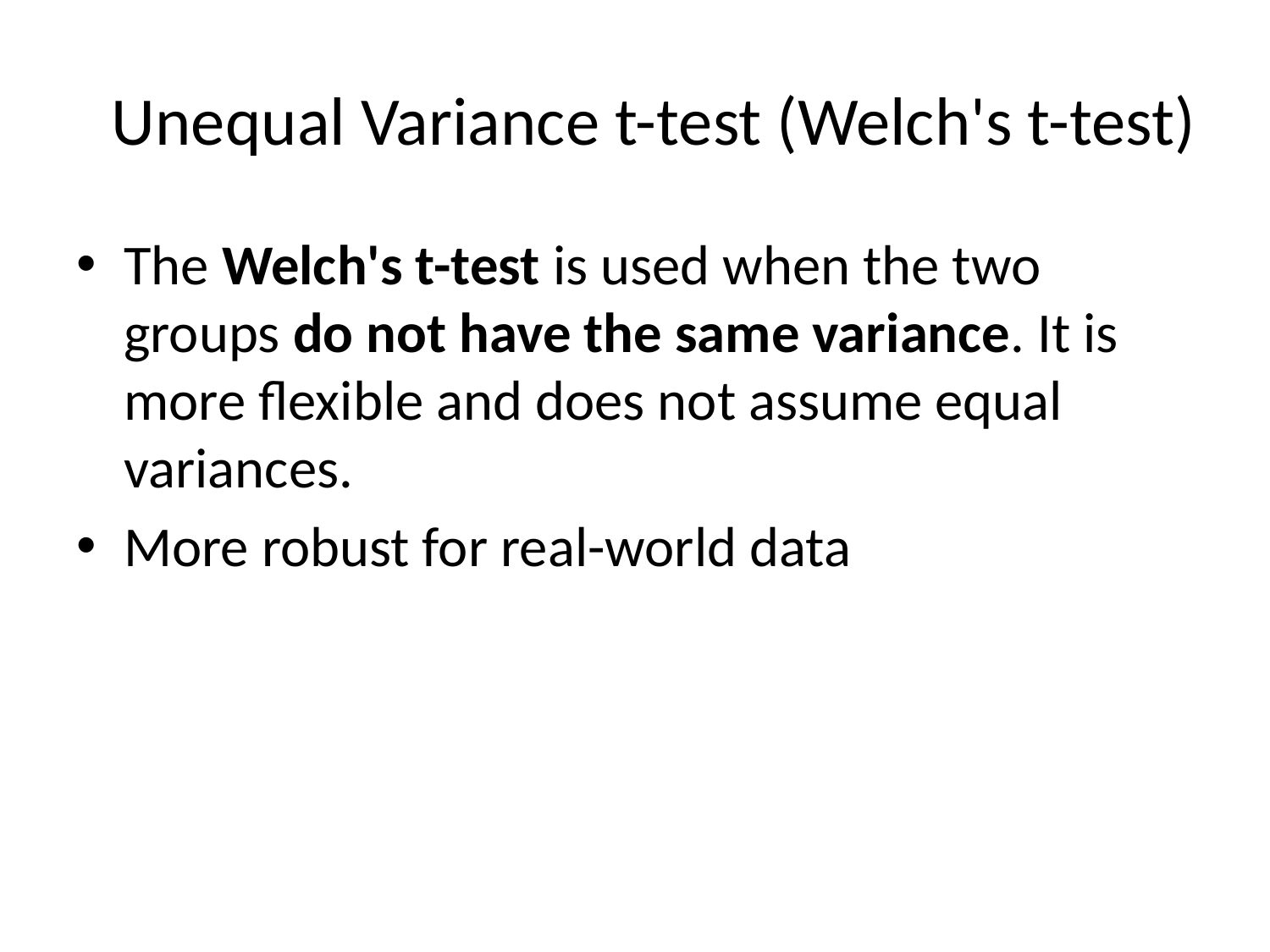

# Unequal Variance t-test (Welch's t-test)
The Welch's t-test is used when the two groups do not have the same variance. It is more flexible and does not assume equal variances.
More robust for real-world data